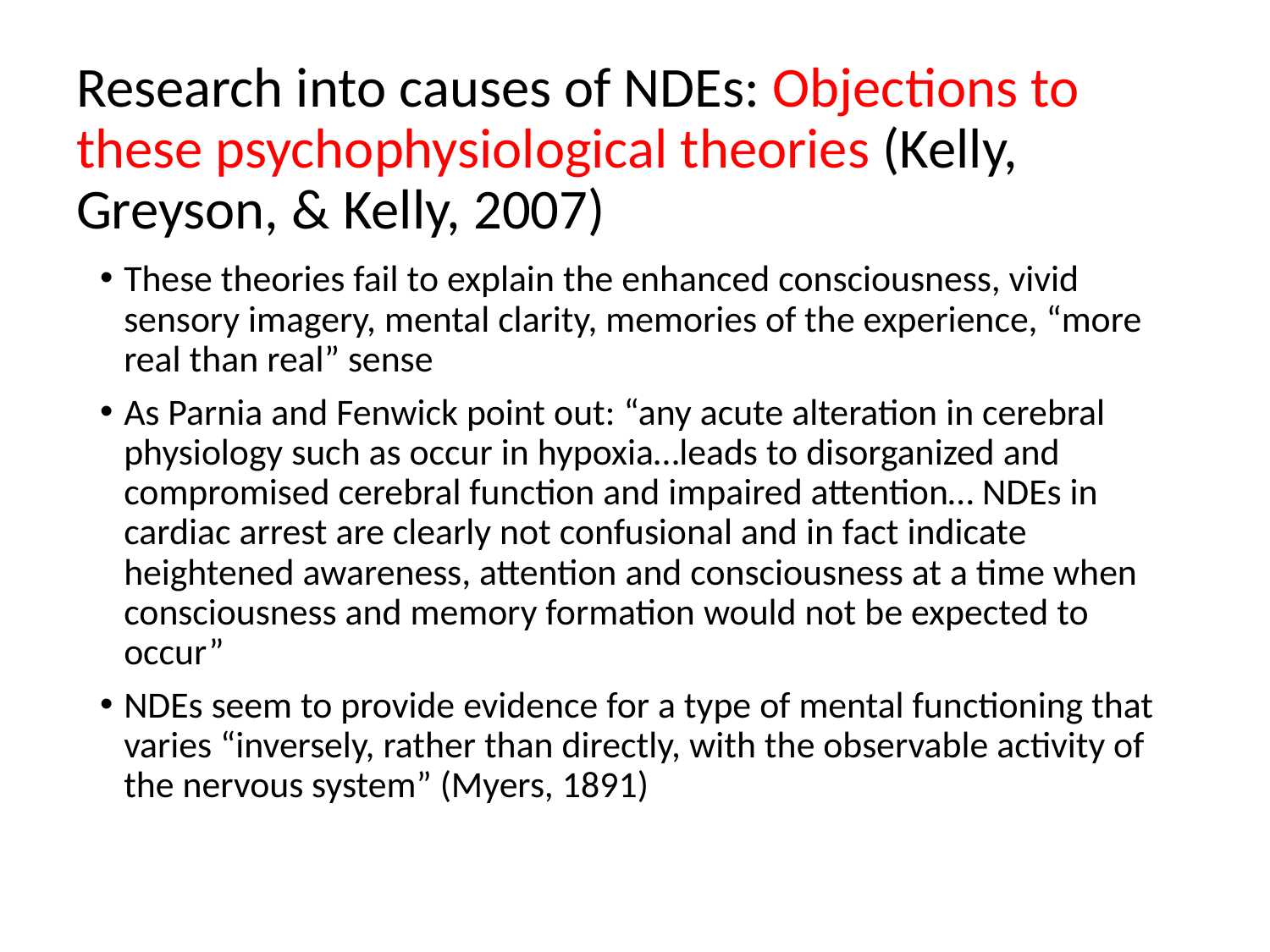

# Research into causes of NDEs: Objections to these psychophysiological theories (Kelly, Greyson, & Kelly, 2007)
These theories fail to explain the enhanced consciousness, vivid sensory imagery, mental clarity, memories of the experience, “more real than real” sense
As Parnia and Fenwick point out: “any acute alteration in cerebral physiology such as occur in hypoxia…leads to disorganized and compromised cerebral function and impaired attention… NDEs in cardiac arrest are clearly not confusional and in fact indicate heightened awareness, attention and consciousness at a time when consciousness and memory formation would not be expected to occur”
NDEs seem to provide evidence for a type of mental functioning that varies “inversely, rather than directly, with the observable activity of the nervous system” (Myers, 1891)